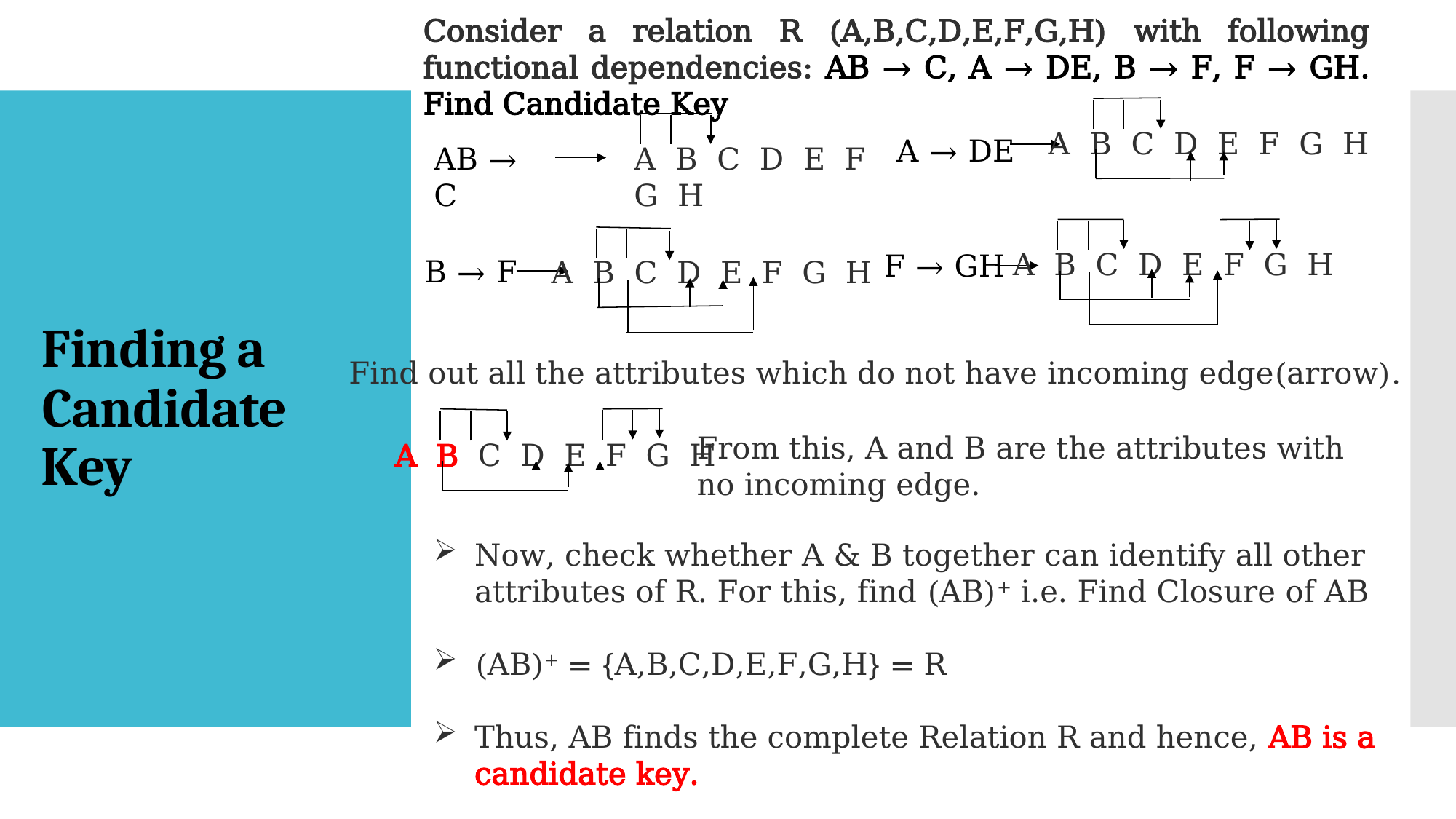

Consider a relation R (A,B,C,D,E,F,G,H) with following functional dependencies: AB → C, A → DE, B → F, F → GH. Find Candidate Key
A  B  C  D  E  F  G  H
A → DE
# Finding a Candidate Key
AB → C
A  B  C  D  E  F  G  H
A  B  C  D  E  F  G  H
F → GH
B → F
A  B  C  D  E  F  G  H
Find out all the attributes which do not have incoming edge(arrow).
From this, A and B are the attributes with no incoming edge.
A  B  C  D  E  F  G  H
Now, check whether A & B together can identify all other attributes of R. For this, find (AB)+ i.e. Find Closure of AB

(AB)+ = {A,B,C,D,E,F,G,H} = R

Thus, AB finds the complete Relation R and hence, AB is a candidate key.